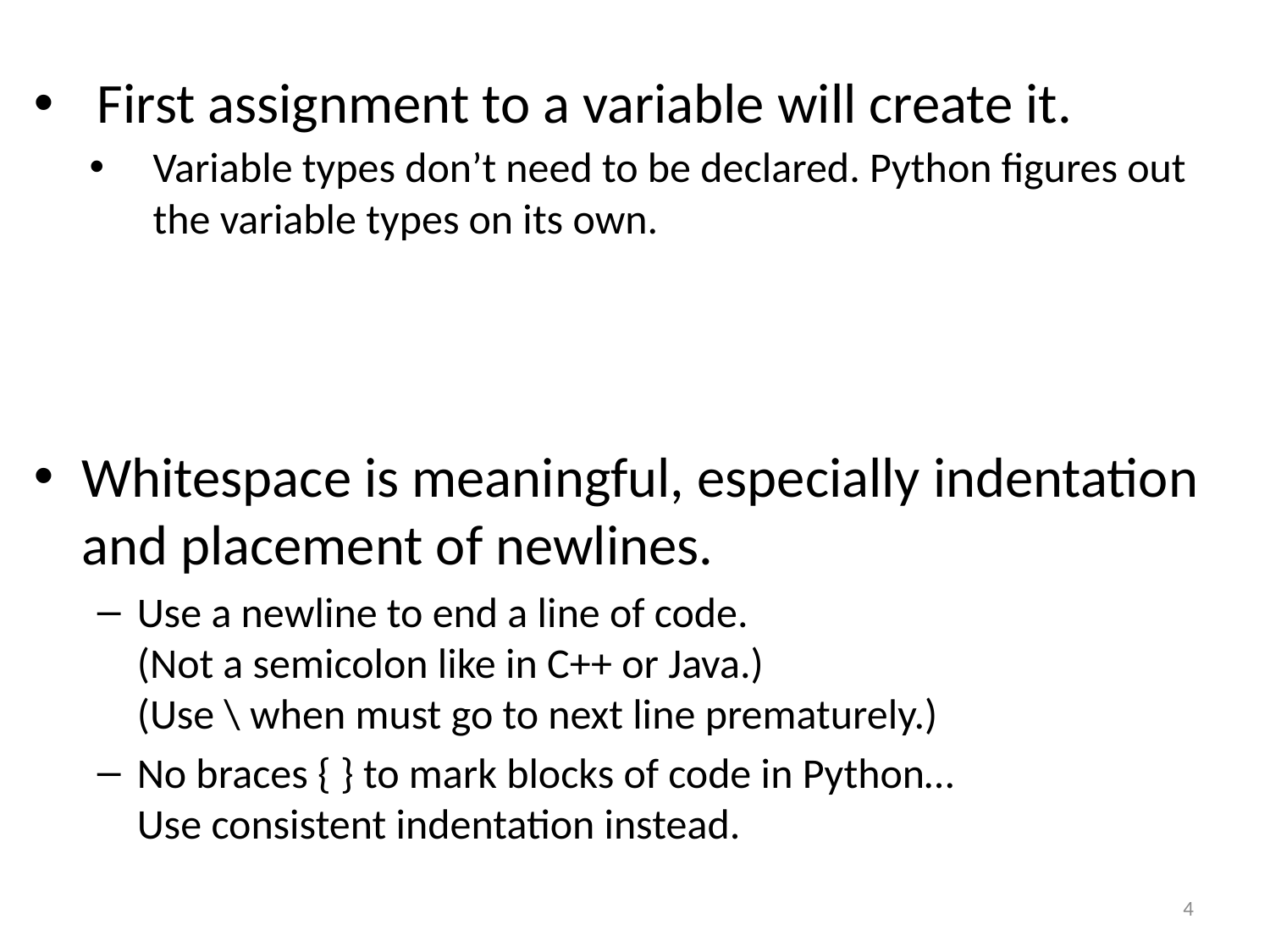

First assignment to a variable will create it.
Variable types don’t need to be declared. Python figures out the variable types on its own.

Whitespace is meaningful, especially indentation and placement of newlines.
Use a newline to end a line of code.
(Not a semicolon like in C++ or Java.)
(Use \ when must go to next line prematurely.)
No braces { } to mark blocks of code in Python…
Use consistent indentation instead.
4